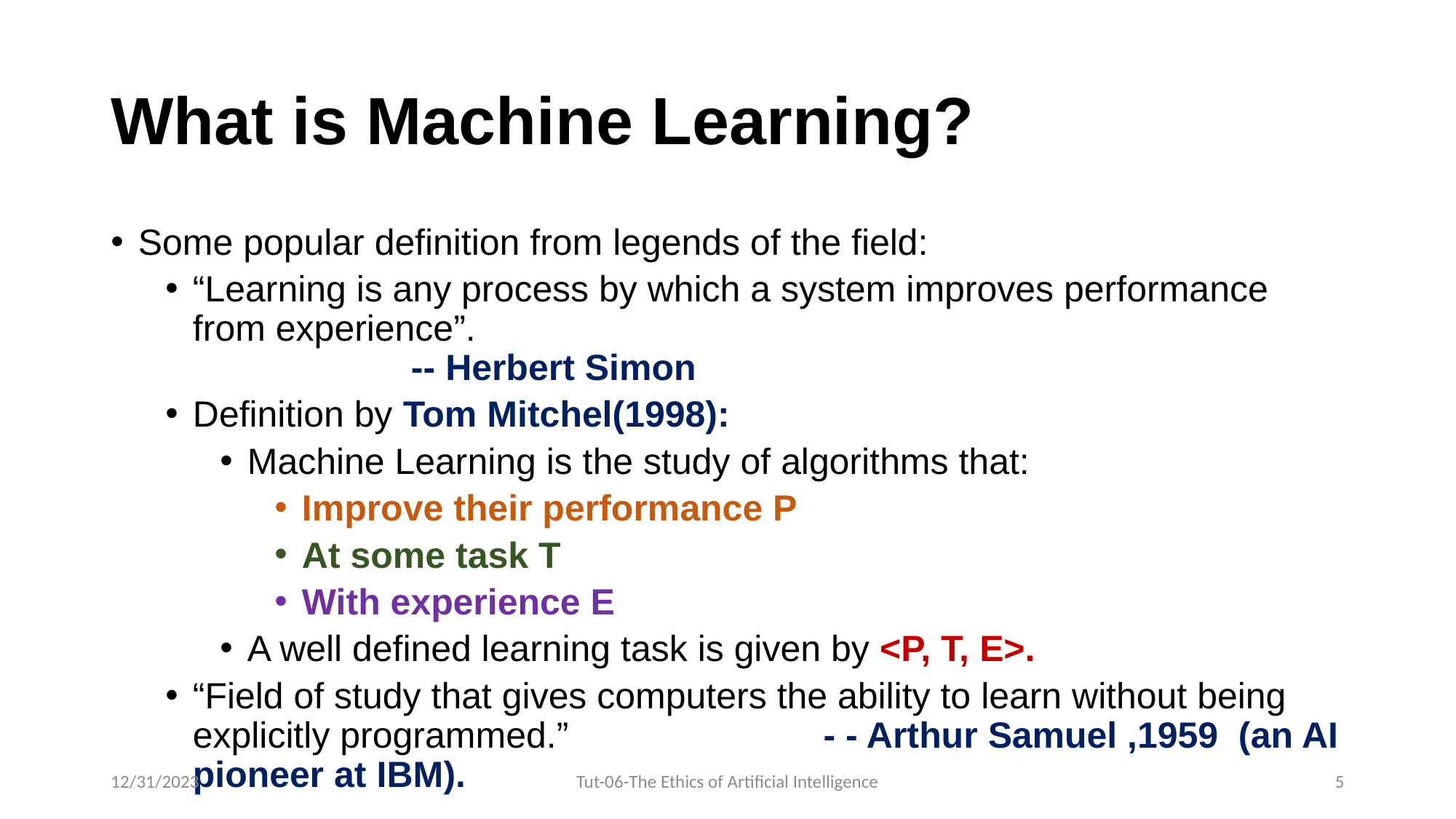

# What is Machine Learning?
Some popular definition from legends of the field:
“Learning is any process by which a system improves performance from experience”.                          							-- Herbert Simon
Definition by Tom Mitchel(1998):
Machine Learning is the study of algorithms that:
Improve their performance P
At some task T
With experience E
A well defined learning task is given by <P, T, E>.
“Field of study that gives computers the ability to learn without being explicitly programmed.”                         - - Arthur Samuel ,1959  (an AI pioneer at IBM).

12/31/2023
Tut-06-The Ethics of Artificial Intelligence
5